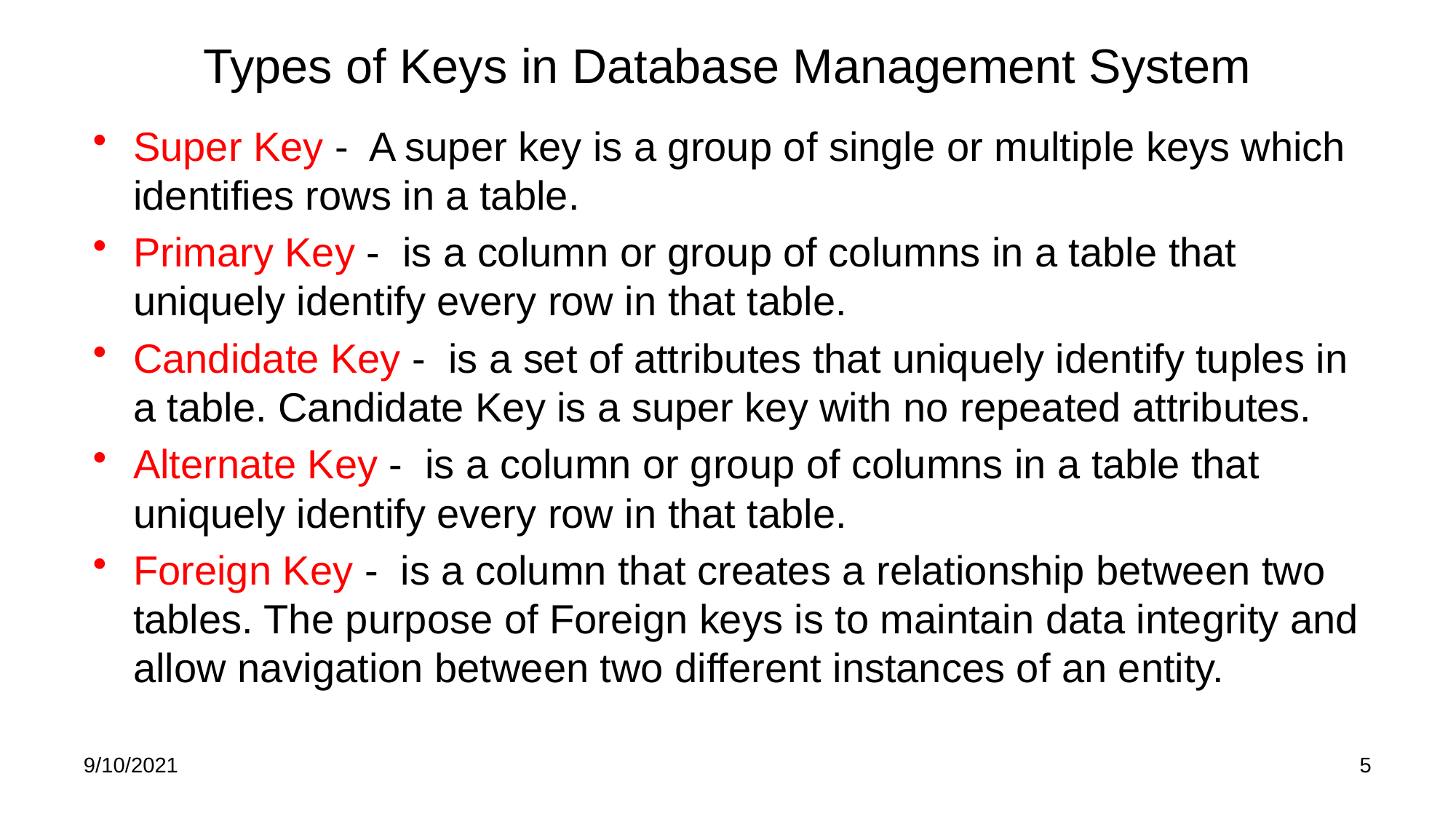

# Types of Keys in Database Management System
Super Key -  A super key is a group of single or multiple keys which identifies rows in a table.
Primary Key -  is a column or group of columns in a table that uniquely identify every row in that table.
Candidate Key -  is a set of attributes that uniquely identify tuples in a table. Candidate Key is a super key with no repeated attributes.
Alternate Key -  is a column or group of columns in a table that uniquely identify every row in that table.
Foreign Key -  is a column that creates a relationship between two tables. The purpose of Foreign keys is to maintain data integrity and allow navigation between two different instances of an entity.
9/10/2021
5